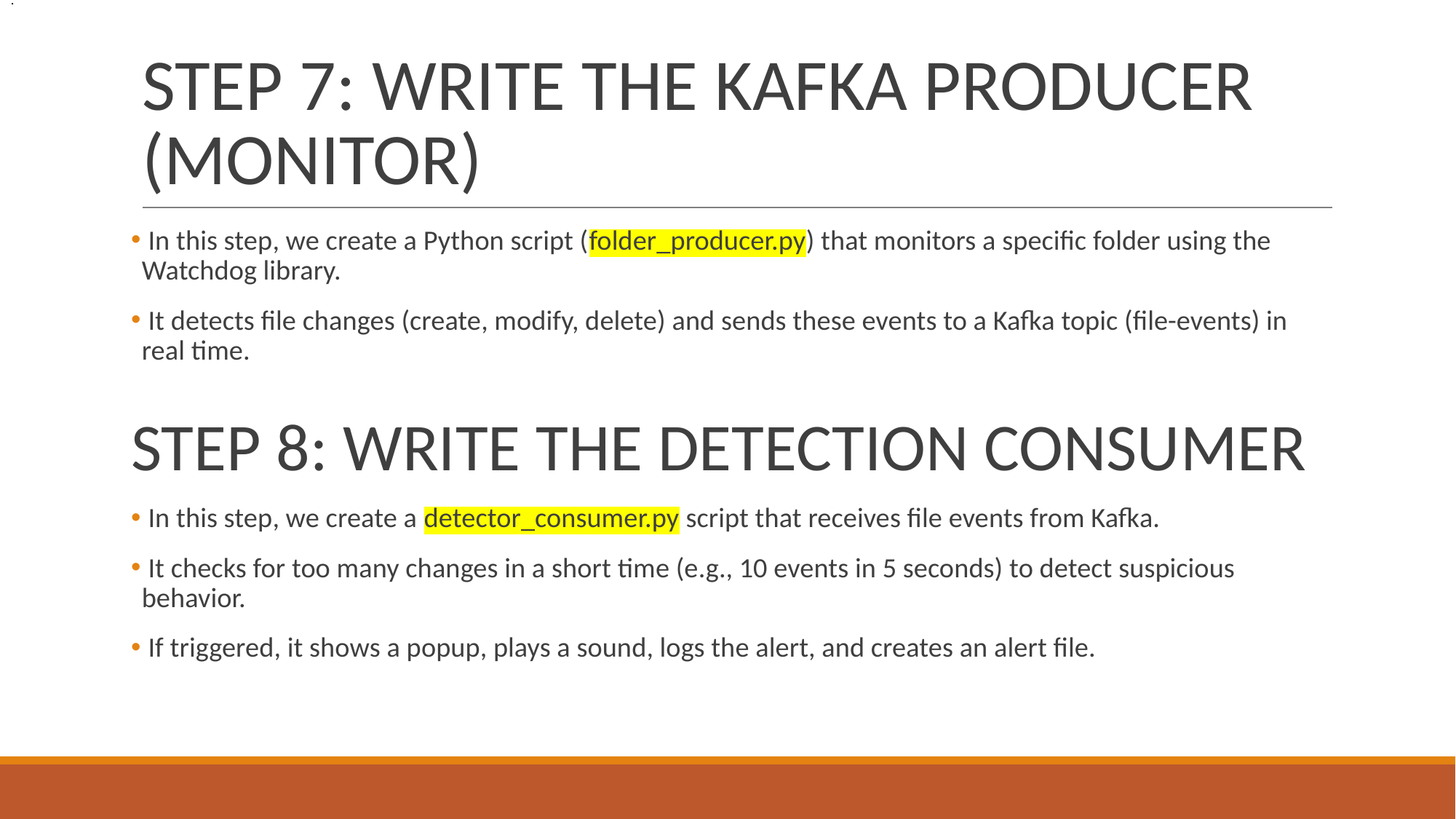

.
.
# STEP 7: WRITE THE KAFKA PRODUCER (MONITOR)
 In this step, we create a Python script (folder_producer.py) that monitors a specific folder using the Watchdog library.
 It detects file changes (create, modify, delete) and sends these events to a Kafka topic (file-events) in real time.

STEP 8: WRITE THE DETECTION CONSUMER
 In this step, we create a detector_consumer.py script that receives file events from Kafka.
 It checks for too many changes in a short time (e.g., 10 events in 5 seconds) to detect suspicious behavior.
 If triggered, it shows a popup, plays a sound, logs the alert, and creates an alert file.